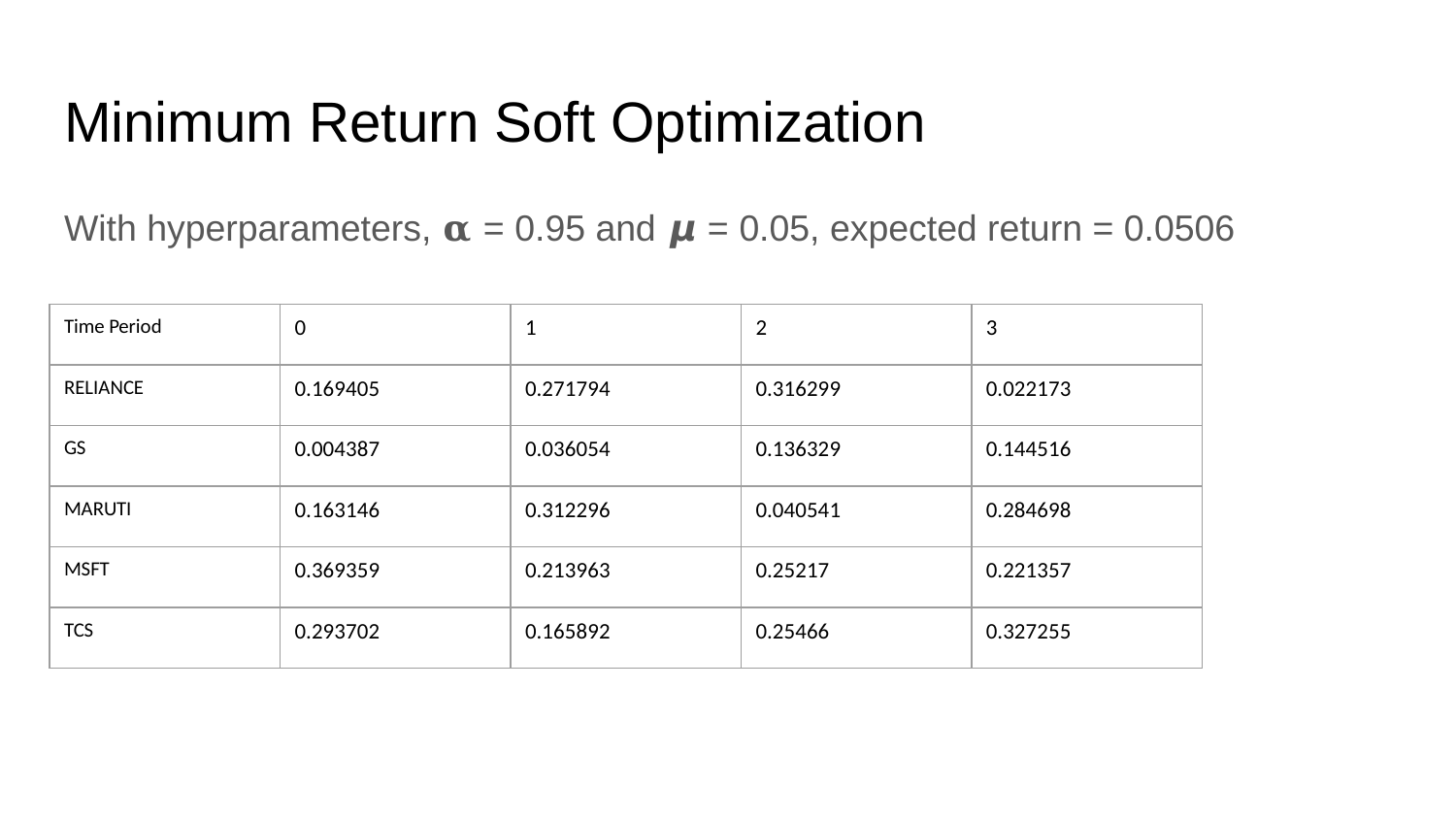

# Minimum Return Soft Optimization
With hyperparameters, 𝛂 = 0.95 and 𝞵 = 0.05, expected return = 0.0506
| Time Period | 0 | 1 | 2 | 3 |
| --- | --- | --- | --- | --- |
| RELIANCE | 0.169405 | 0.271794 | 0.316299 | 0.022173 |
| GS | 0.004387 | 0.036054 | 0.136329 | 0.144516 |
| MARUTI | 0.163146 | 0.312296 | 0.040541 | 0.284698 |
| MSFT | 0.369359 | 0.213963 | 0.25217 | 0.221357 |
| TCS | 0.293702 | 0.165892 | 0.25466 | 0.327255 |